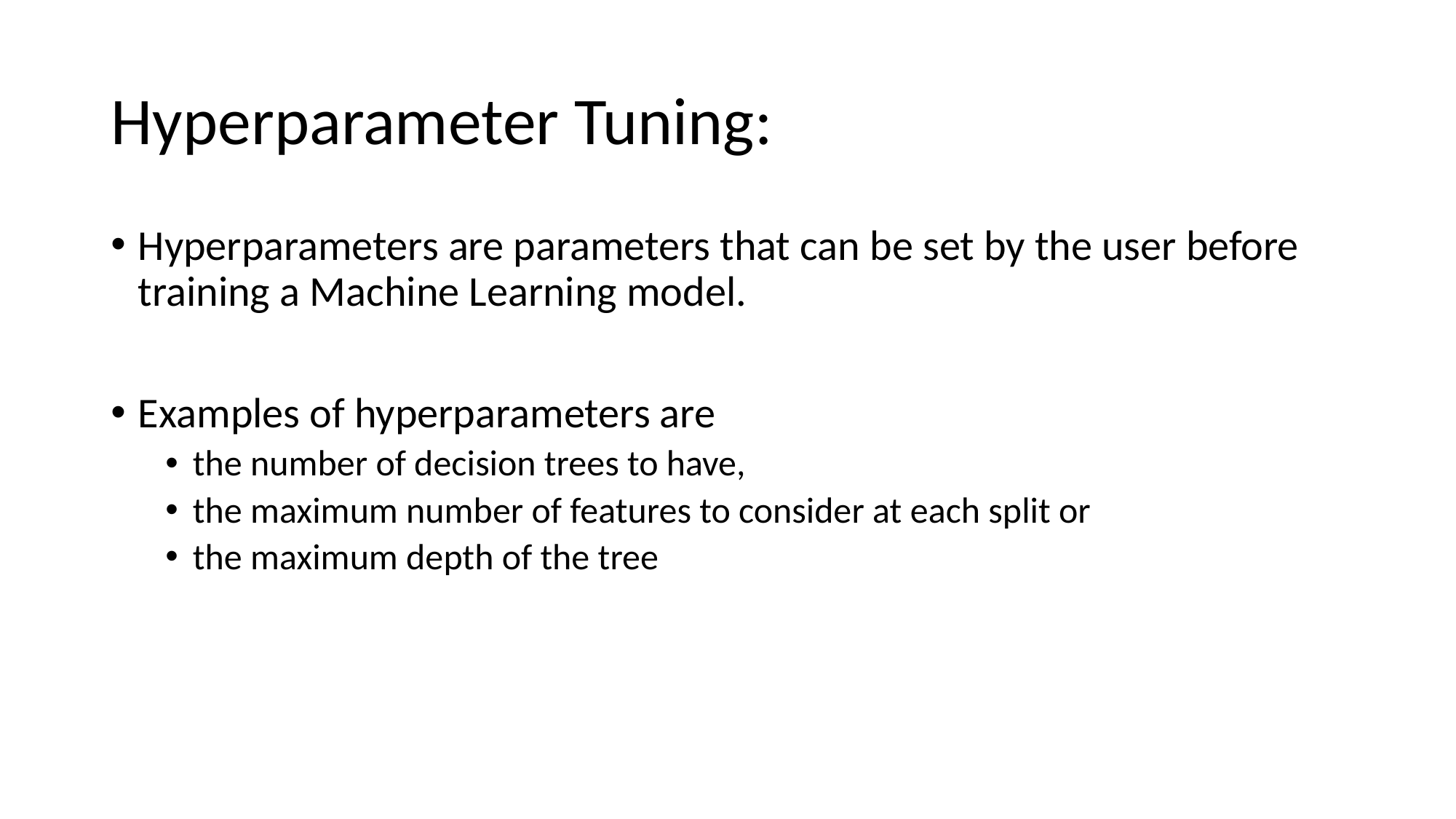

# Hyperparameter Tuning:
Hyperparameters are parameters that can be set by the user before training a Machine Learning model.

Examples of hyperparameters are
the number of decision trees to have,
the maximum number of features to consider at each split or
the maximum depth of the tree